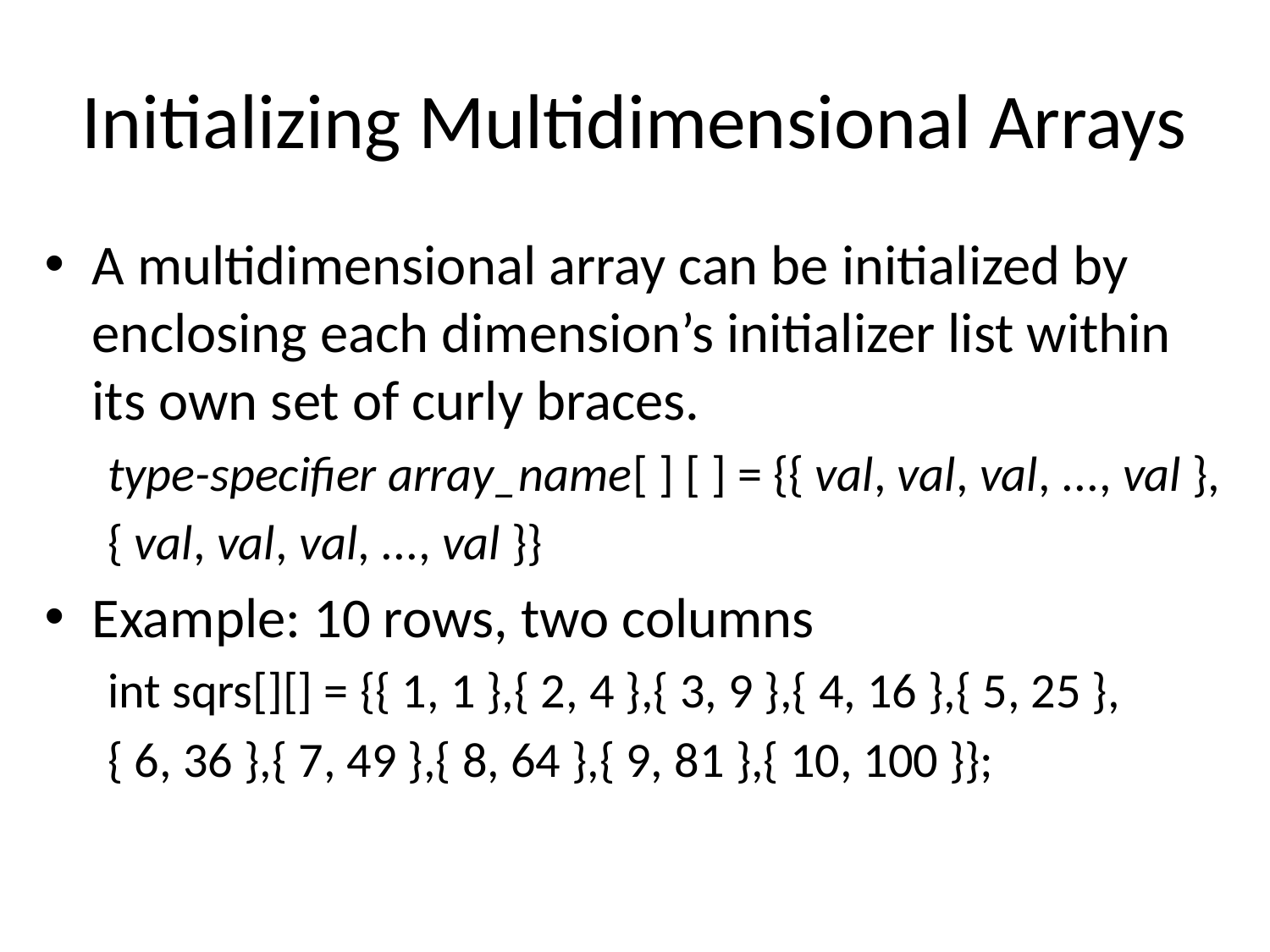

# Initializing Multidimensional Arrays
A multidimensional array can be initialized by enclosing each dimension’s initializer list within its own set of curly braces.
type-specifier array_name[ ] [ ] = {{ val, val, val, ..., val },
{ val, val, val, ..., val }}
Example: 10 rows, two columns
int sqrs[][] = {{ 1, 1 },{ 2, 4 },{ 3, 9 },{ 4, 16 },{ 5, 25 },
{ 6, 36 },{ 7, 49 },{ 8, 64 },{ 9, 81 },{ 10, 100 }};